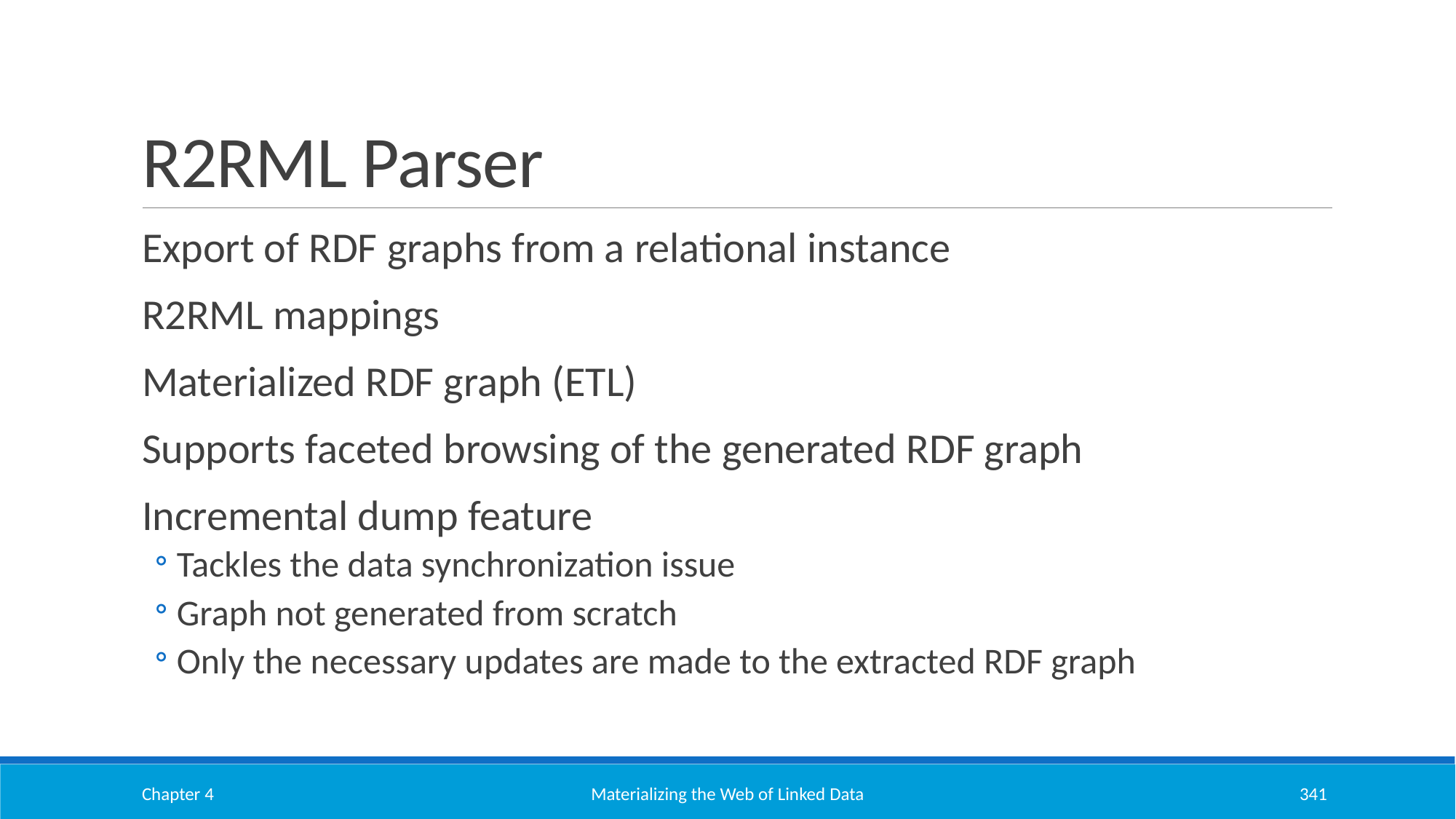

# R2RML Parser
Export of RDF graphs from a relational instance
R2RML mappings
Materialized RDF graph (ETL)
Supports faceted browsing of the generated RDF graph
Incremental dump feature
Tackles the data synchronization issue
Graph not generated from scratch
Only the necessary updates are made to the extracted RDF graph
Chapter 4
Materializing the Web of Linked Data
341